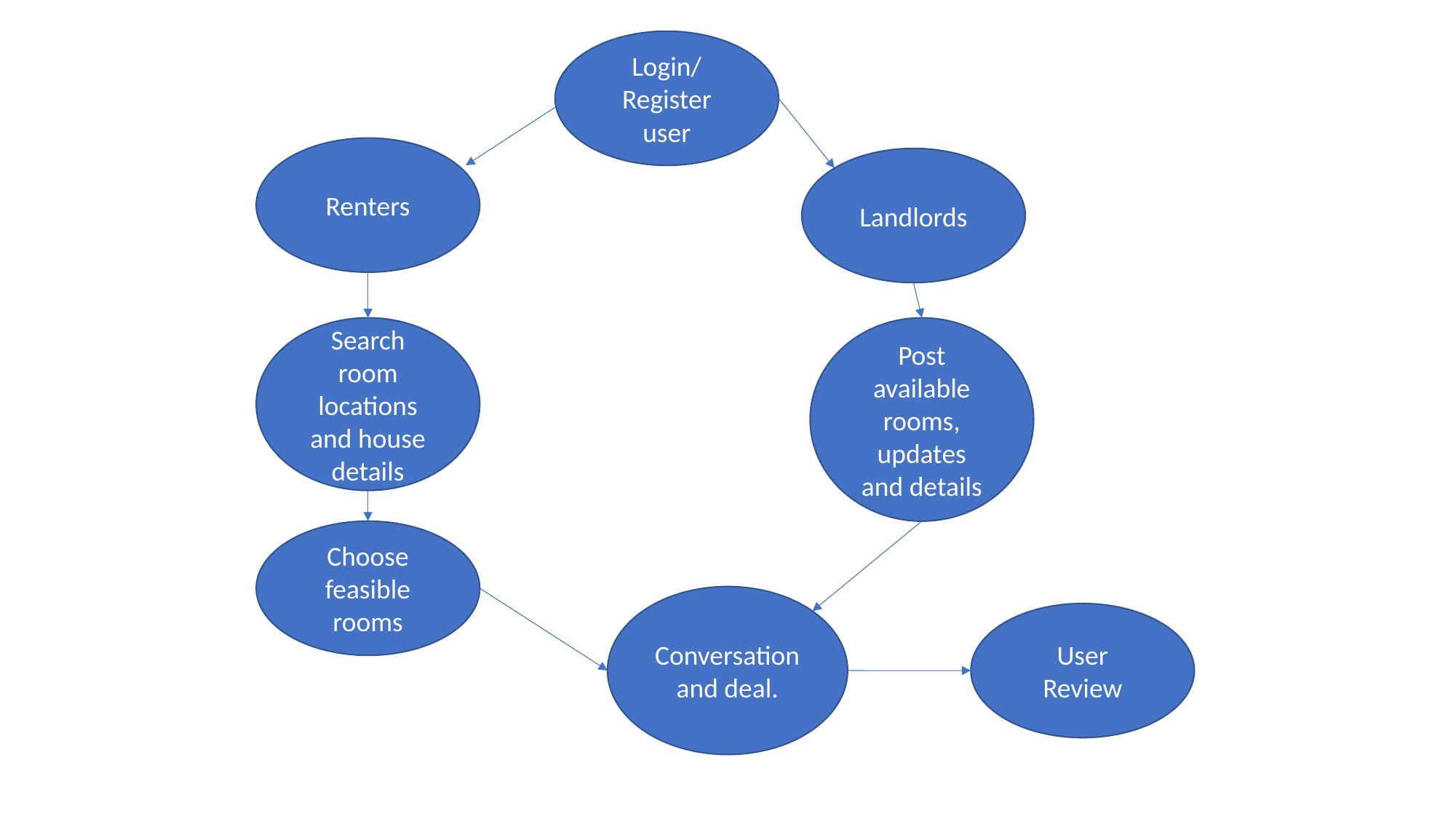

Login/
Register user
Renters
Landlords
Search room locations and house details
Post available rooms, updates and details
Choose feasible rooms
Conversation and deal.
User Review